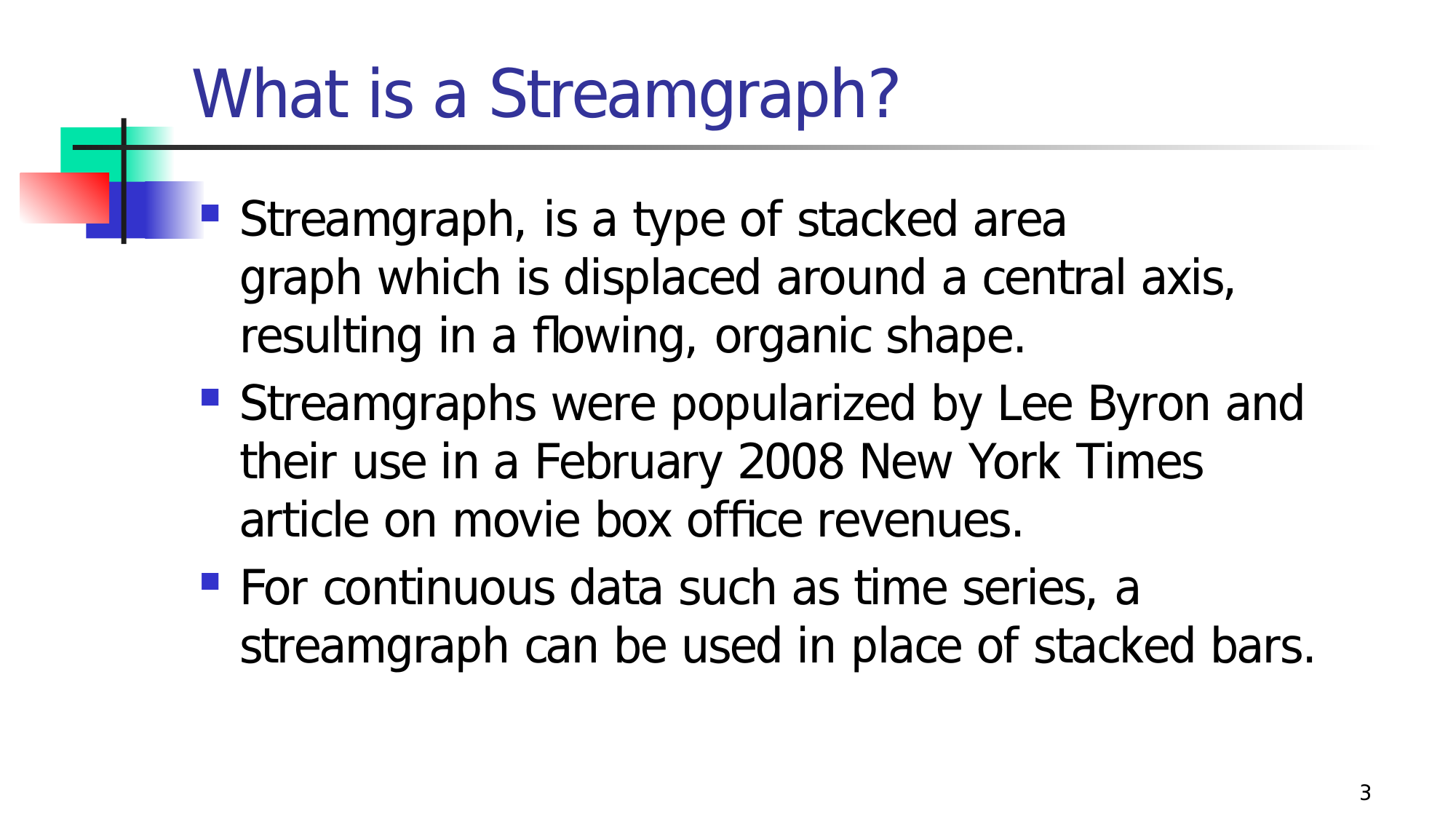

# What is a Streamgraph?
Streamgraph, is a type of stacked area graph which is displaced around a central axis, resulting in a flowing, organic shape.
Streamgraphs were popularized by Lee Byron and their use in a February 2008 New York Times article on movie box office revenues.
For continuous data such as time series, a streamgraph can be used in place of stacked bars.

3